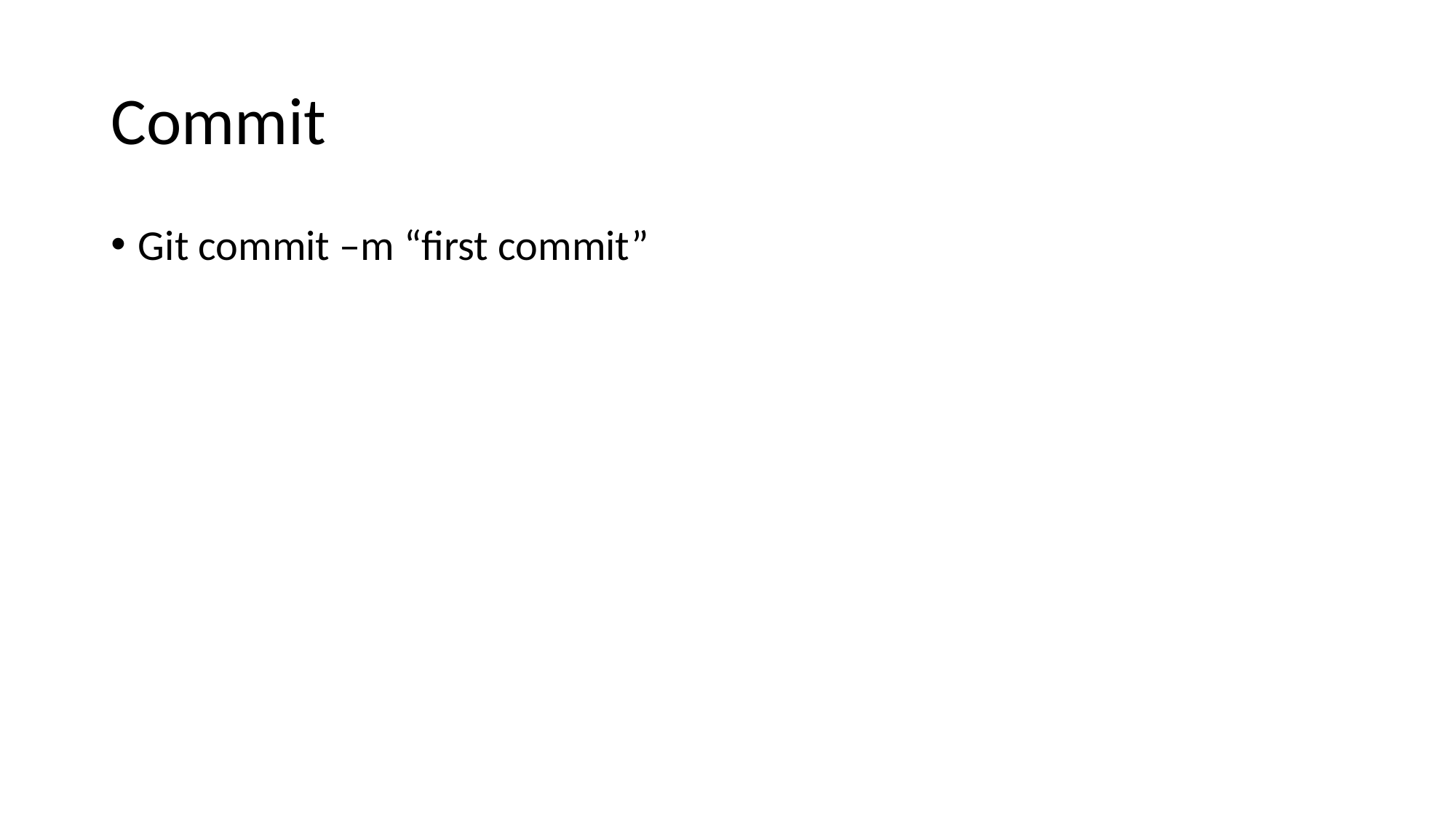

# Commit
Git commit –m “first commit”